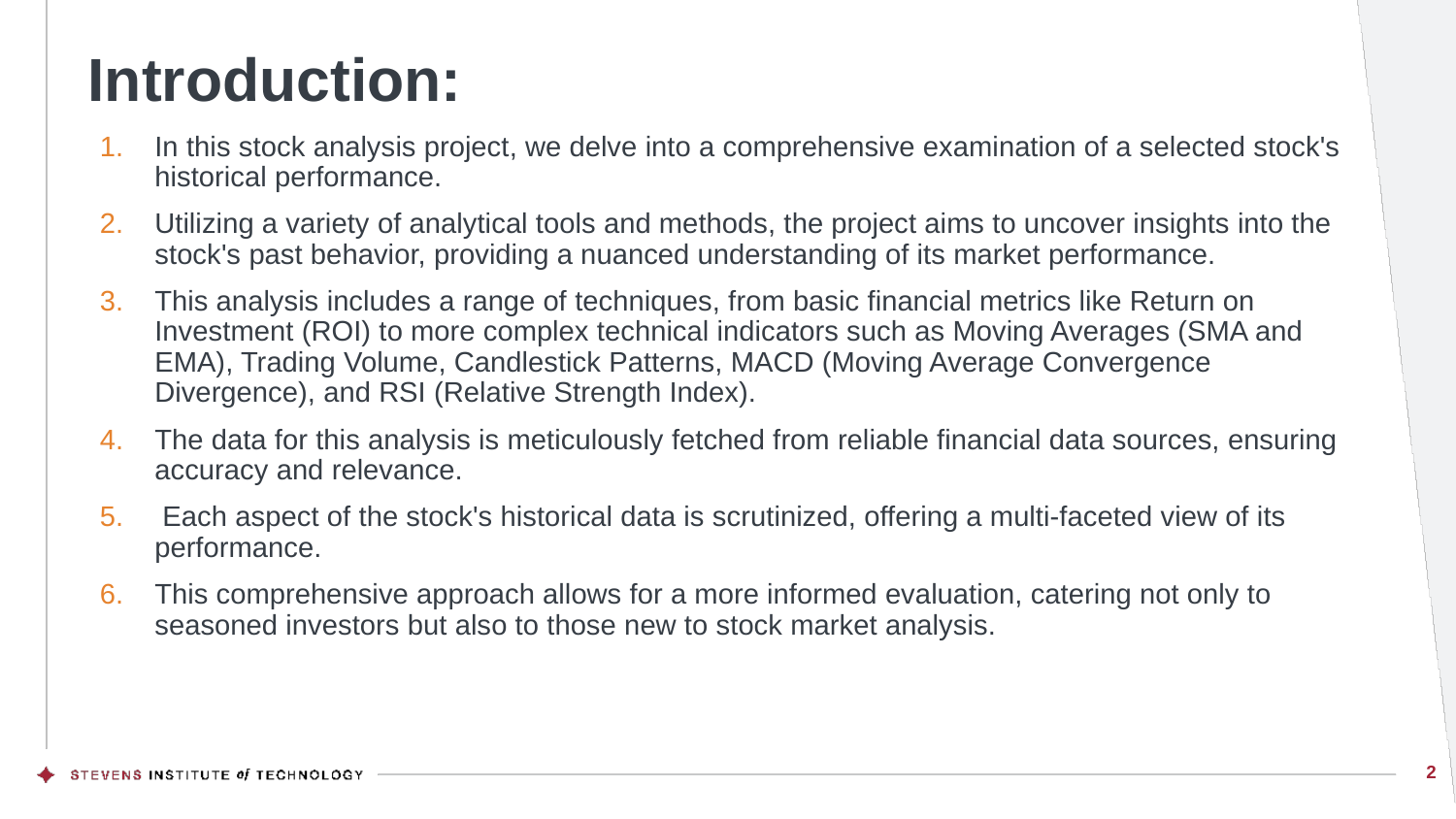

# Introduction:
In this stock analysis project, we delve into a comprehensive examination of a selected stock's historical performance.
Utilizing a variety of analytical tools and methods, the project aims to uncover insights into the stock's past behavior, providing a nuanced understanding of its market performance.
This analysis includes a range of techniques, from basic financial metrics like Return on Investment (ROI) to more complex technical indicators such as Moving Averages (SMA and EMA), Trading Volume, Candlestick Patterns, MACD (Moving Average Convergence Divergence), and RSI (Relative Strength Index).
The data for this analysis is meticulously fetched from reliable financial data sources, ensuring accuracy and relevance.
 Each aspect of the stock's historical data is scrutinized, offering a multi-faceted view of its performance.
This comprehensive approach allows for a more informed evaluation, catering not only to seasoned investors but also to those new to stock market analysis.

2